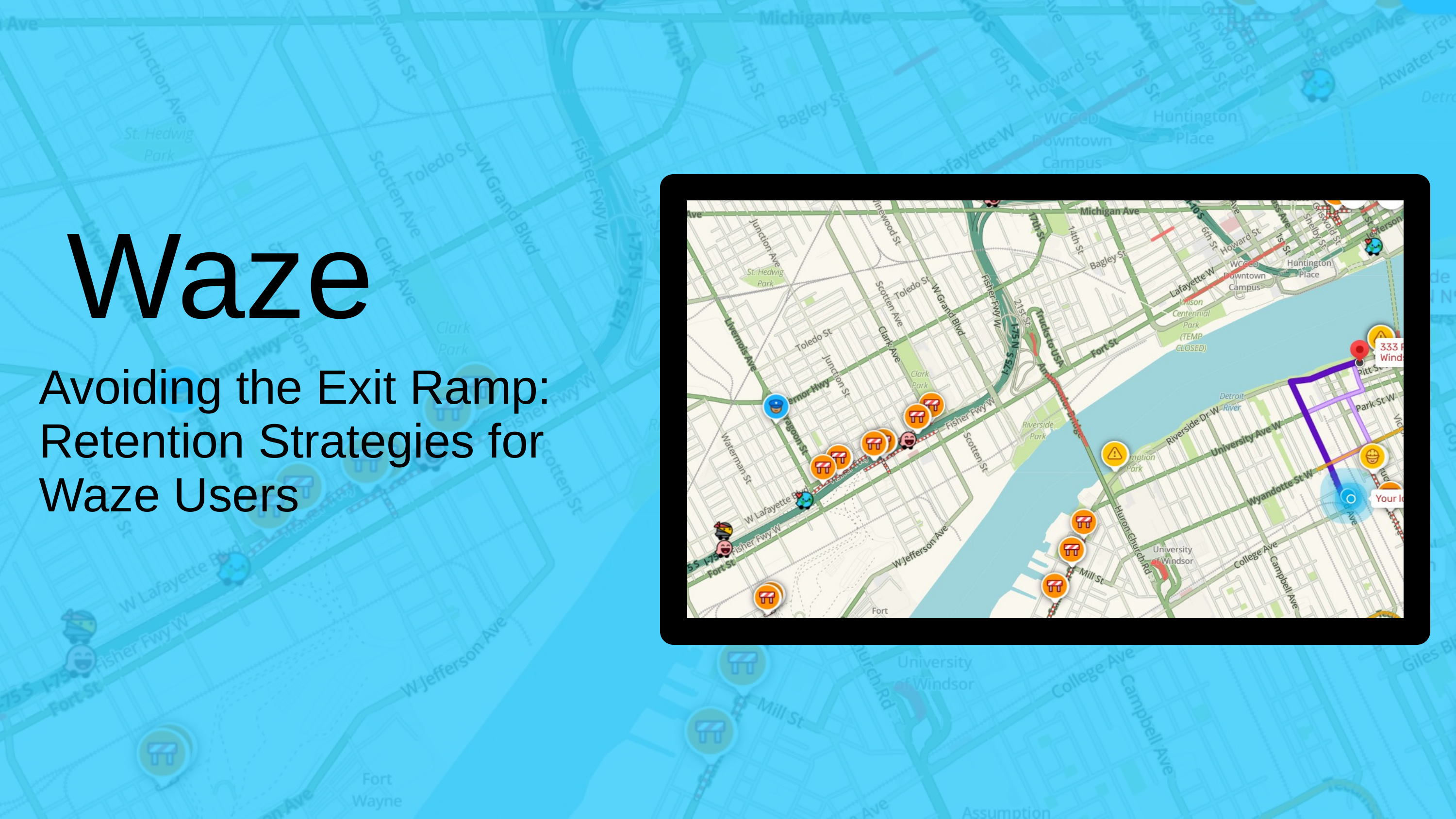

Waze
Avoiding the Exit Ramp: Retention Strategies for Waze Users